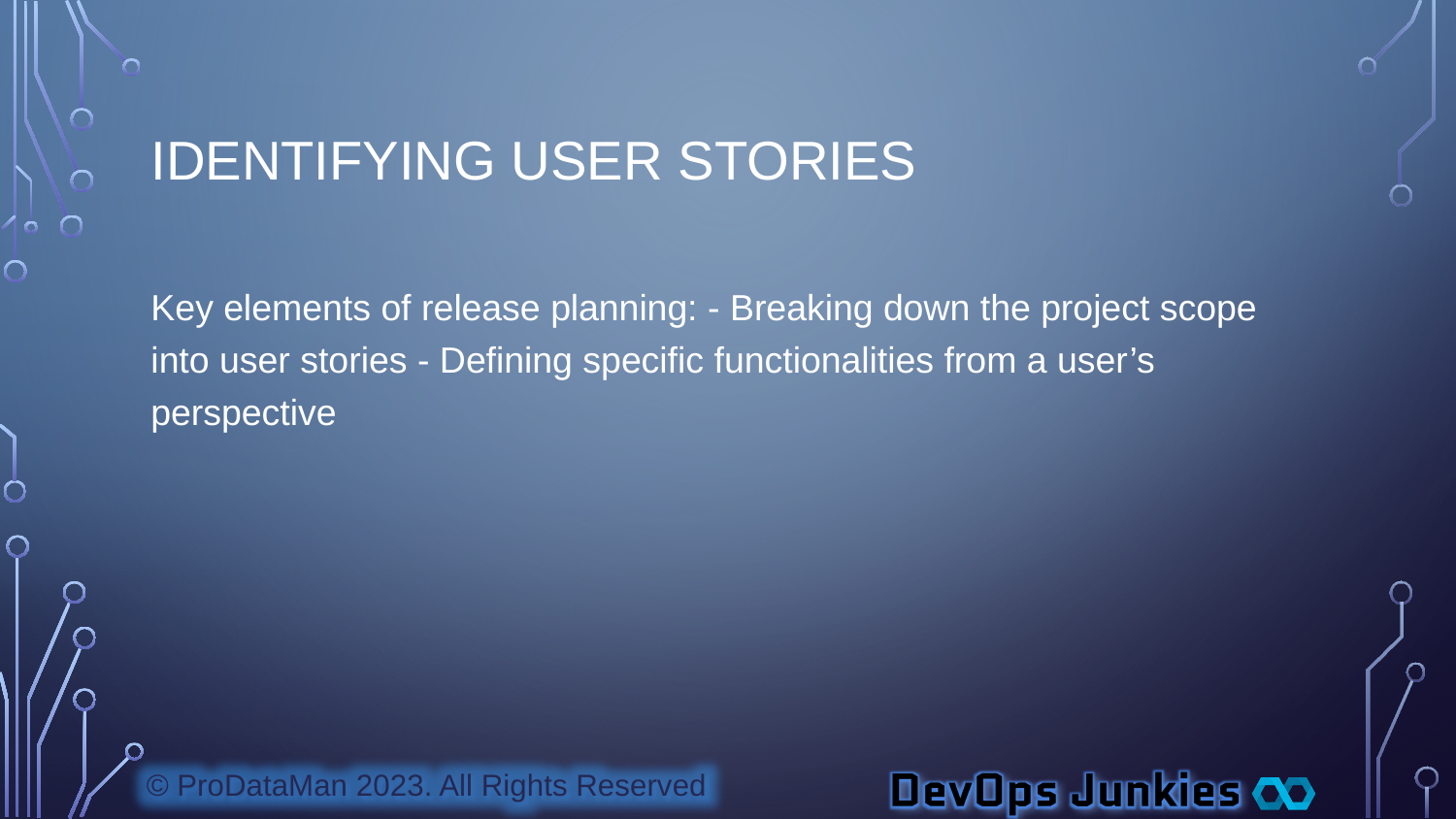

# Identifying User Stories
Key elements of release planning: - Breaking down the project scope into user stories - Defining specific functionalities from a user’s perspective